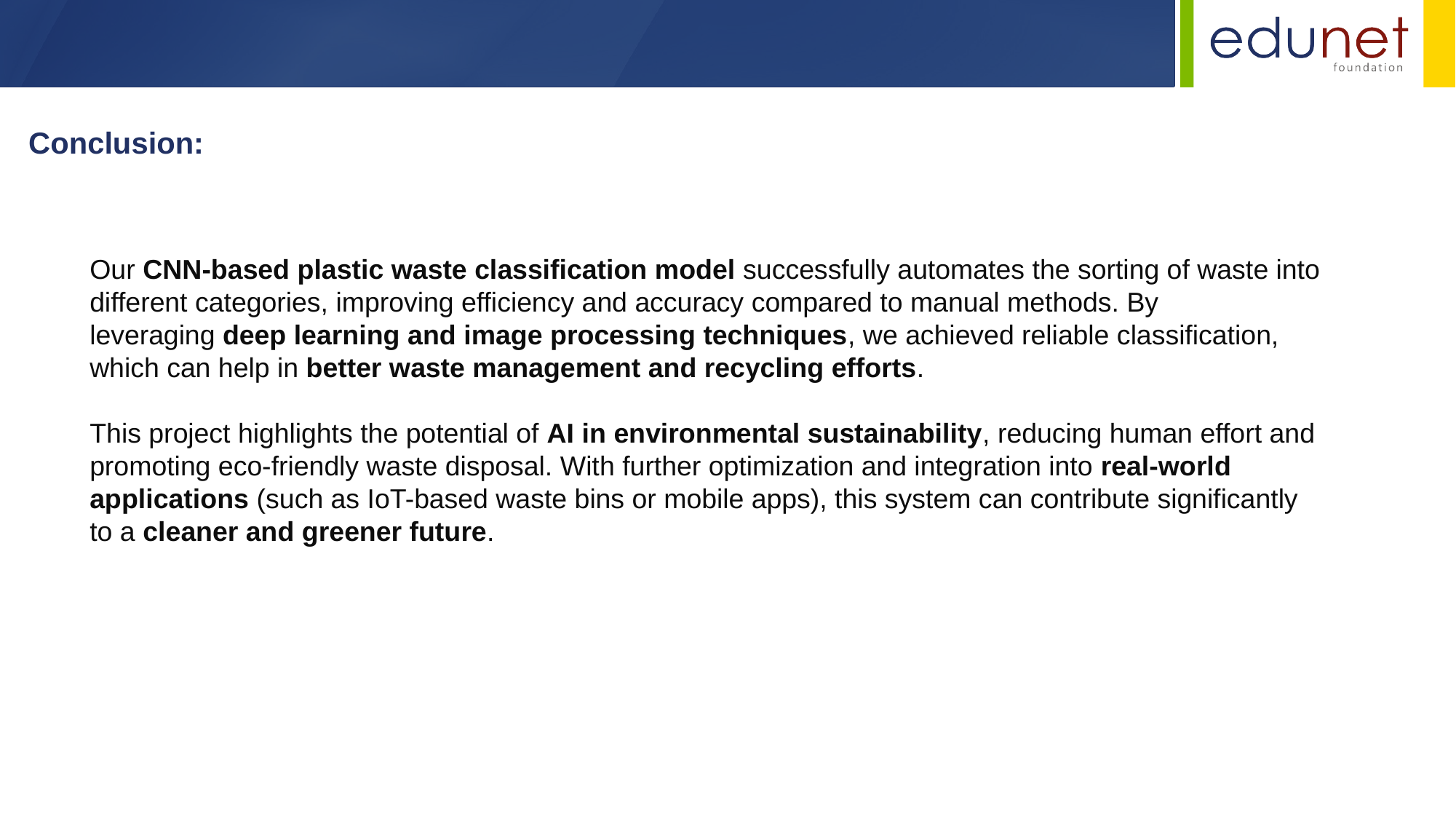

Conclusion:
Our CNN-based plastic waste classification model successfully automates the sorting of waste into different categories, improving efficiency and accuracy compared to manual methods. By leveraging deep learning and image processing techniques, we achieved reliable classification, which can help in better waste management and recycling efforts.

This project highlights the potential of AI in environmental sustainability, reducing human effort and promoting eco-friendly waste disposal. With further optimization and integration into real-world applications (such as IoT-based waste bins or mobile apps), this system can contribute significantly to a cleaner and greener future.